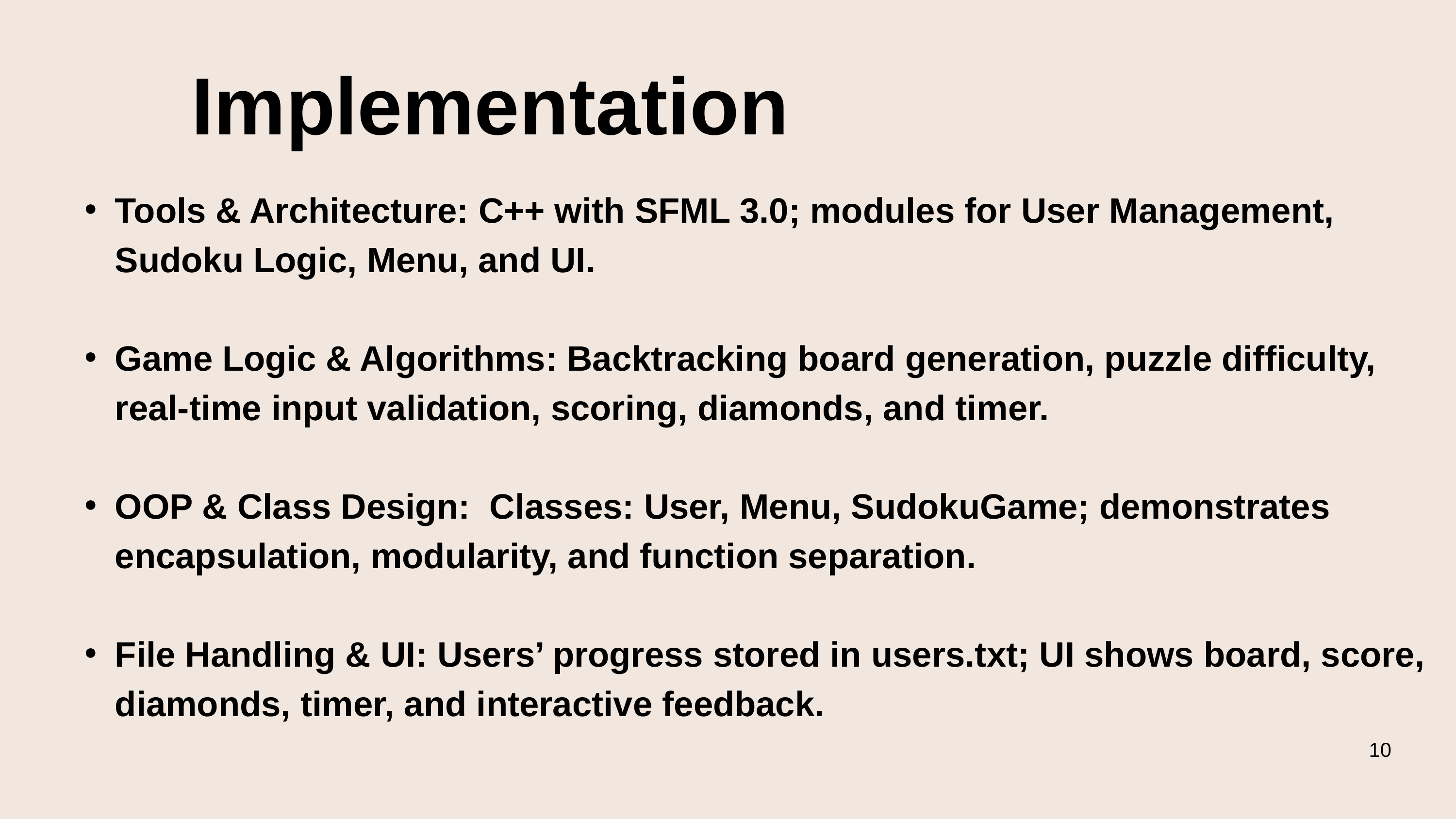

Implementation
Tools & Architecture: C++ with SFML 3.0; modules for User Management, Sudoku Logic, Menu, and UI.

Game Logic & Algorithms: Backtracking board generation, puzzle difficulty, real-time input validation, scoring, diamonds, and timer.

OOP & Class Design:  Classes: User, Menu, SudokuGame; demonstrates encapsulation, modularity, and function separation.

File Handling & UI: Users’ progress stored in users.txt; UI shows board, score, diamonds, timer, and interactive feedback.

10